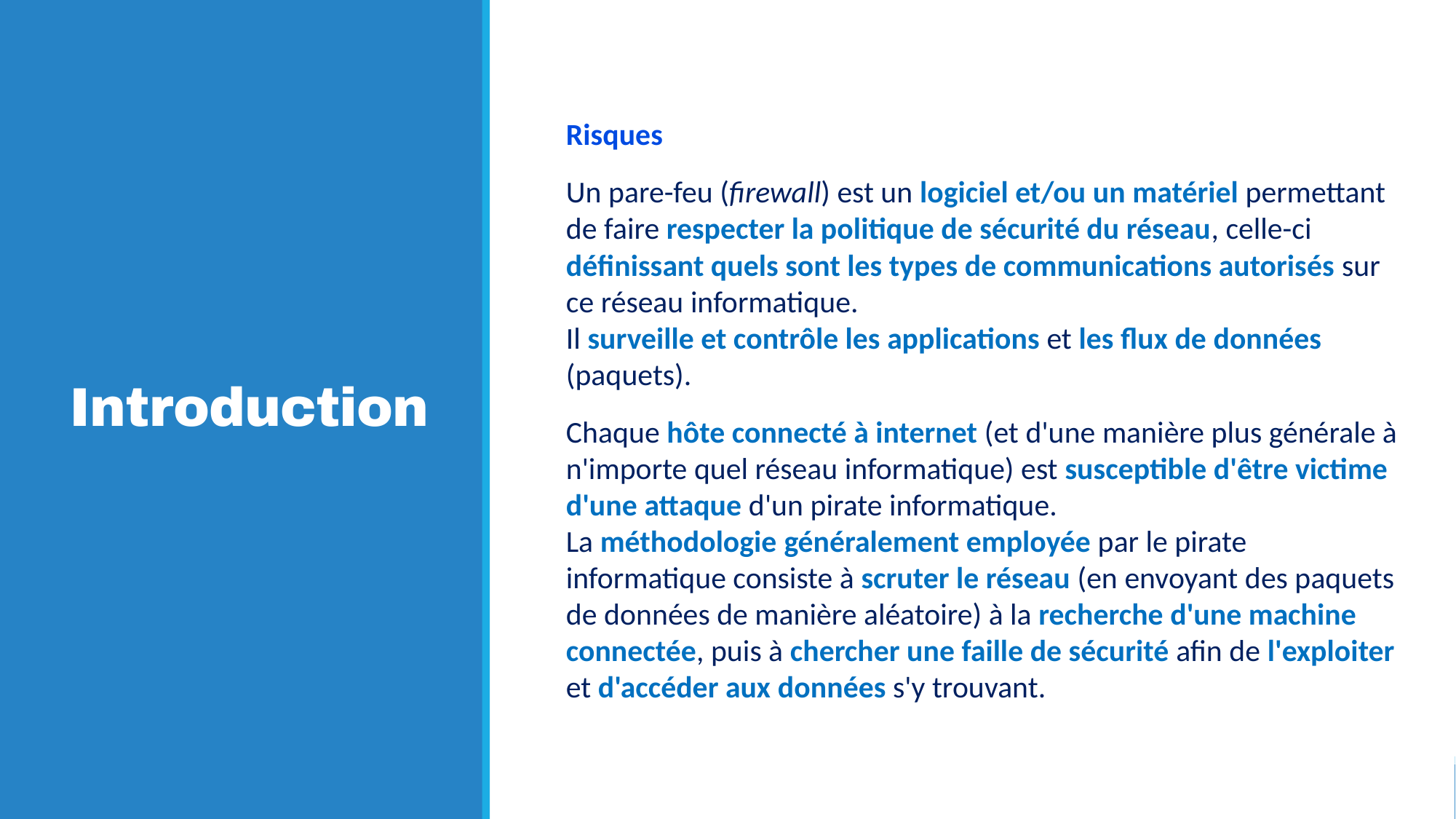

# Introduction
Risques
Un pare-feu (firewall) est un logiciel et/ou un matériel permettant de faire respecter la politique de sécurité du réseau, celle-ci définissant quels sont les types de communications autorisés sur ce réseau informatique.
Il surveille et contrôle les applications et les flux de données (paquets).
Chaque hôte connecté à internet (et d'une manière plus générale à n'importe quel réseau informatique) est susceptible d'être victime d'une attaque d'un pirate informatique.
La méthodologie généralement employée par le pirate informatique consiste à scruter le réseau (en envoyant des paquets de données de manière aléatoire) à la recherche d'une machine connectée, puis à chercher une faille de sécurité afin de l'exploiter et d'accéder aux données s'y trouvant.